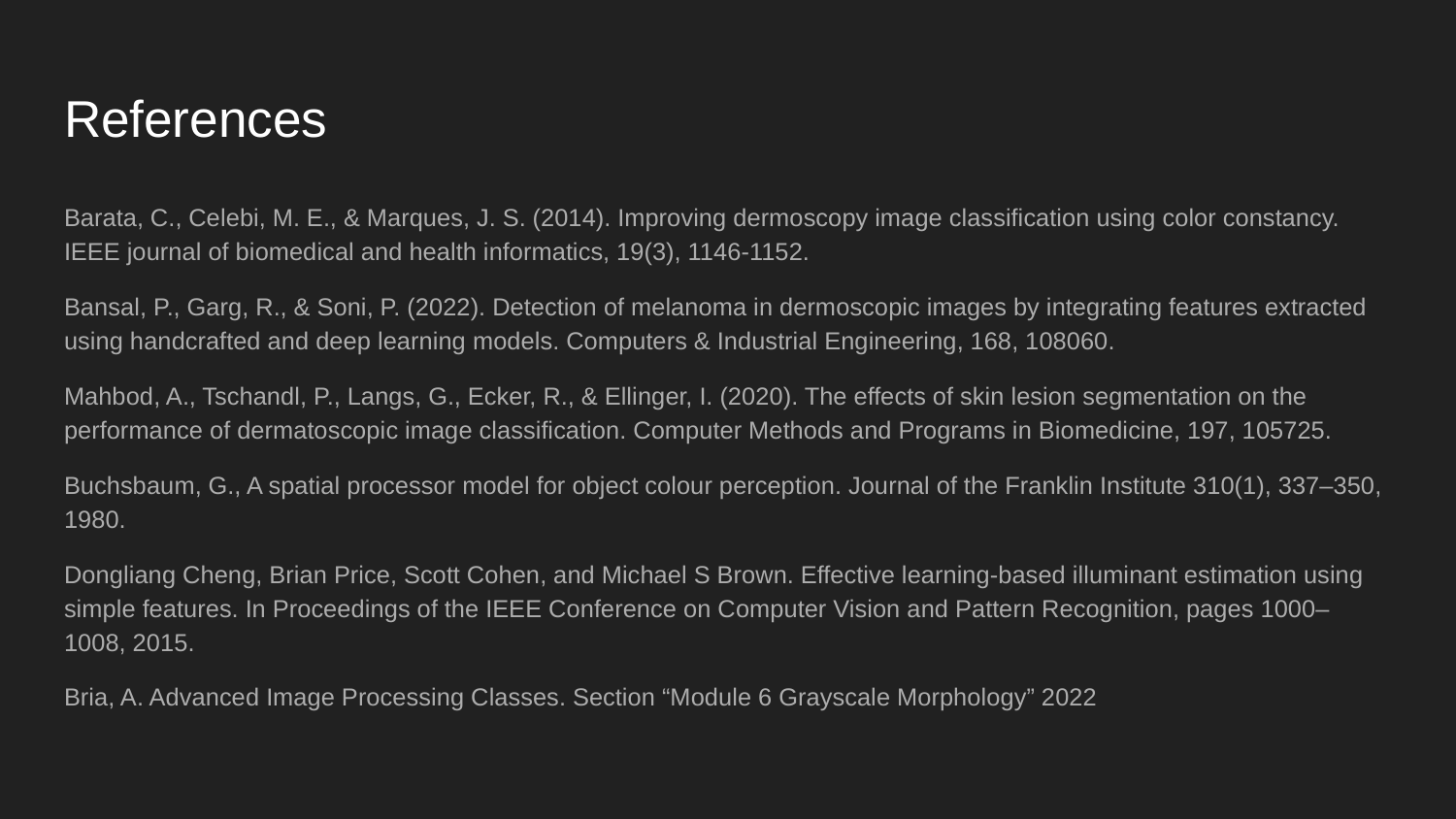

# References
Barata, C., Celebi, M. E., & Marques, J. S. (2014). Improving dermoscopy image classification using color constancy. IEEE journal of biomedical and health informatics, 19(3), 1146-1152.
Bansal, P., Garg, R., & Soni, P. (2022). Detection of melanoma in dermoscopic images by integrating features extracted using handcrafted and deep learning models. Computers & Industrial Engineering, 168, 108060.
Mahbod, A., Tschandl, P., Langs, G., Ecker, R., & Ellinger, I. (2020). The effects of skin lesion segmentation on the performance of dermatoscopic image classification. Computer Methods and Programs in Biomedicine, 197, 105725.
Buchsbaum, G., A spatial processor model for object colour perception. Journal of the Franklin Institute 310(1), 337–350, 1980.
Dongliang Cheng, Brian Price, Scott Cohen, and Michael S Brown. Effective learning-based illuminant estimation using simple features. In Proceedings of the IEEE Conference on Computer Vision and Pattern Recognition, pages 1000–1008, 2015.
Bria, A. Advanced Image Processing Classes. Section “Module 6 Grayscale Morphology” 2022